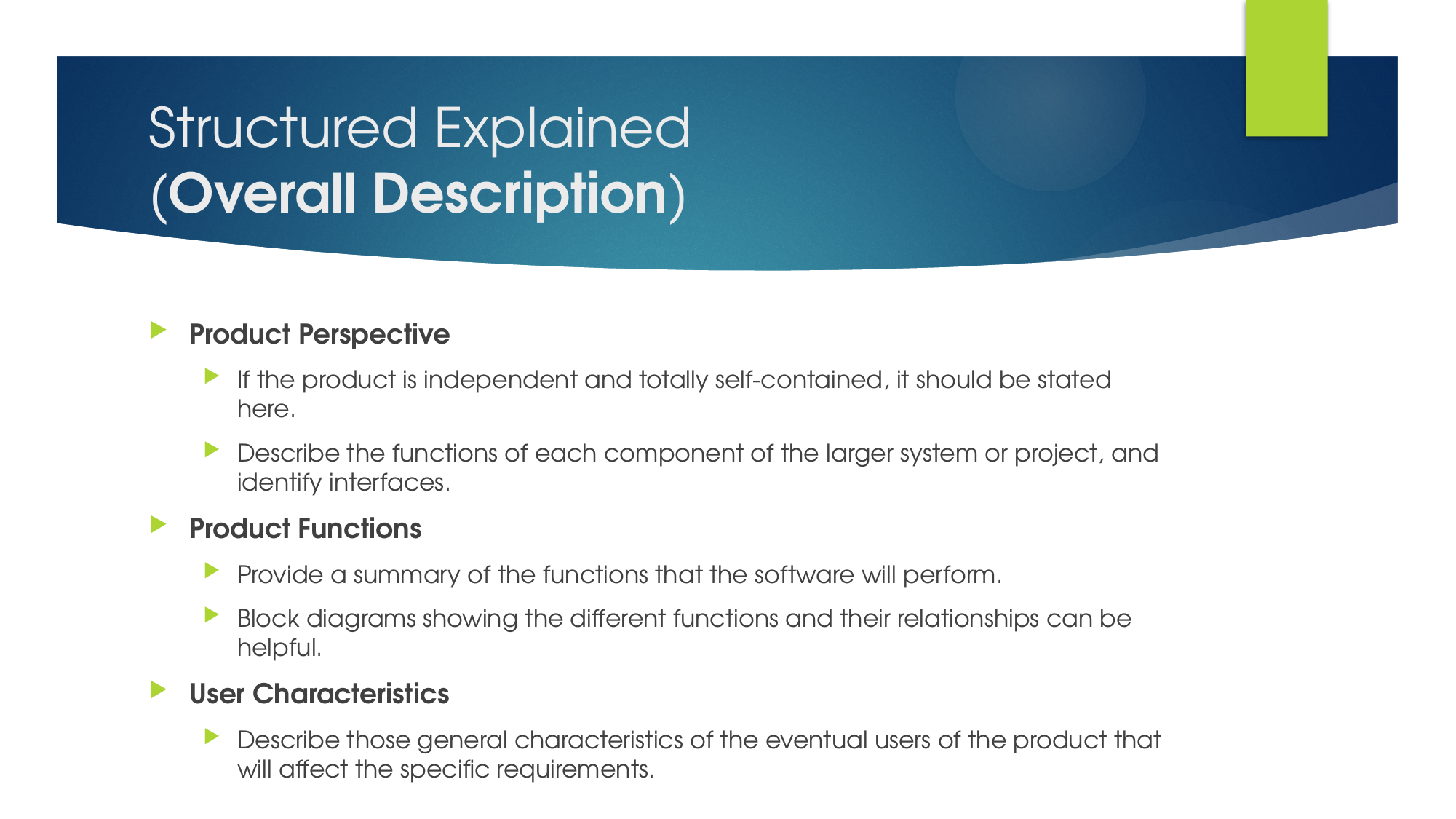

# Structured Explained (Overall Description)
Product Perspective
If the product is independent and totally self-contained, it should be stated here.
Describe the functions of each component of the larger system or project, and identify interfaces.
Product Functions
Provide a summary of the functions that the software will perform.
Block diagrams showing the different functions and their relationships can be helpful.
User Characteristics
Describe those general characteristics of the eventual users of the product that will affect the specific requirements.